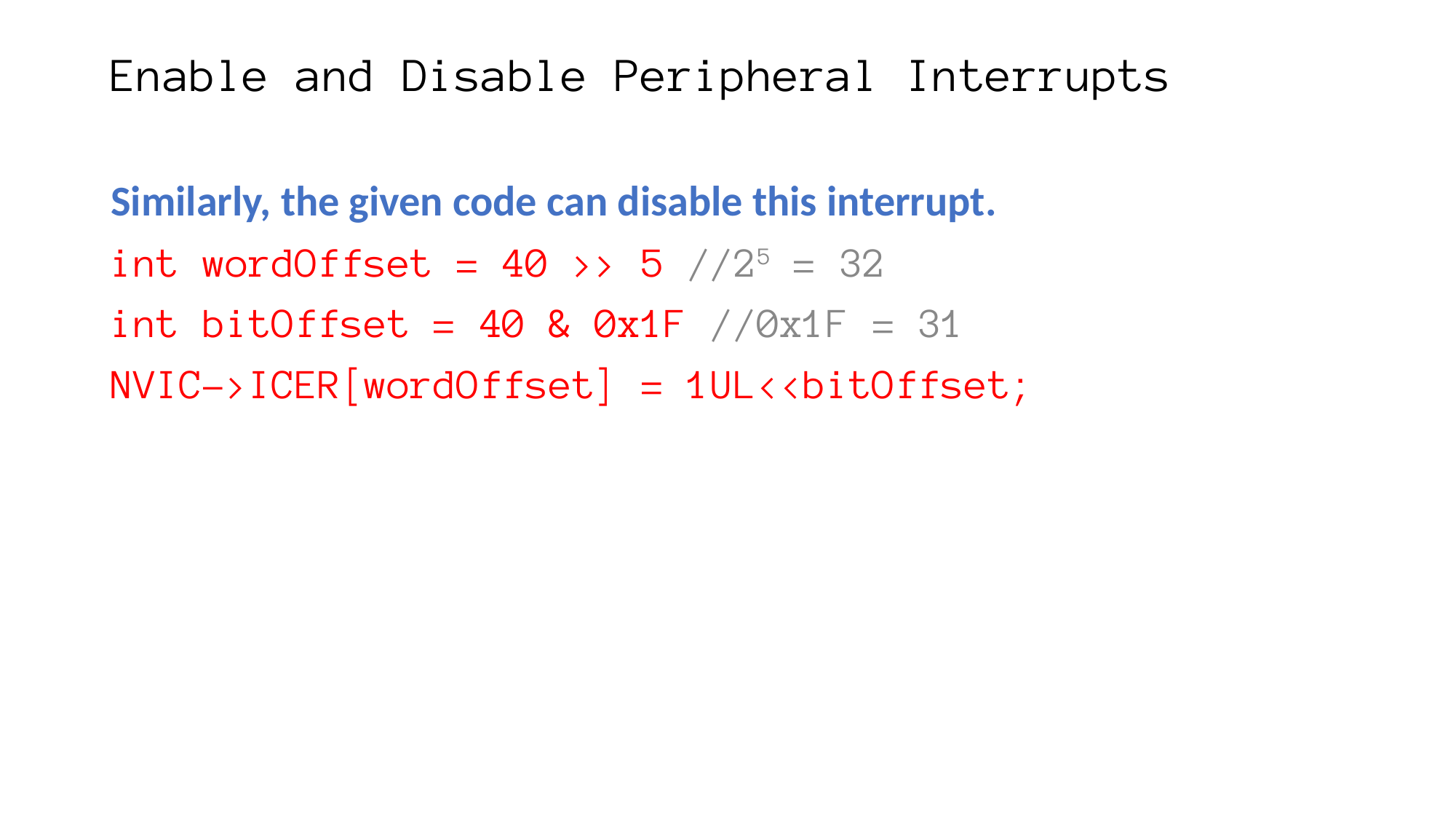

# Enable and Disable Peripheral Interrupts

Similarly, the given code can disable this interrupt.
int wordOffset = 40 >> 5 //25 = 32
int bitOffset = 40 & 0x1F //0x1F = 31
NVIC->ICER[wordOffset] = 1UL<<bitOffset;